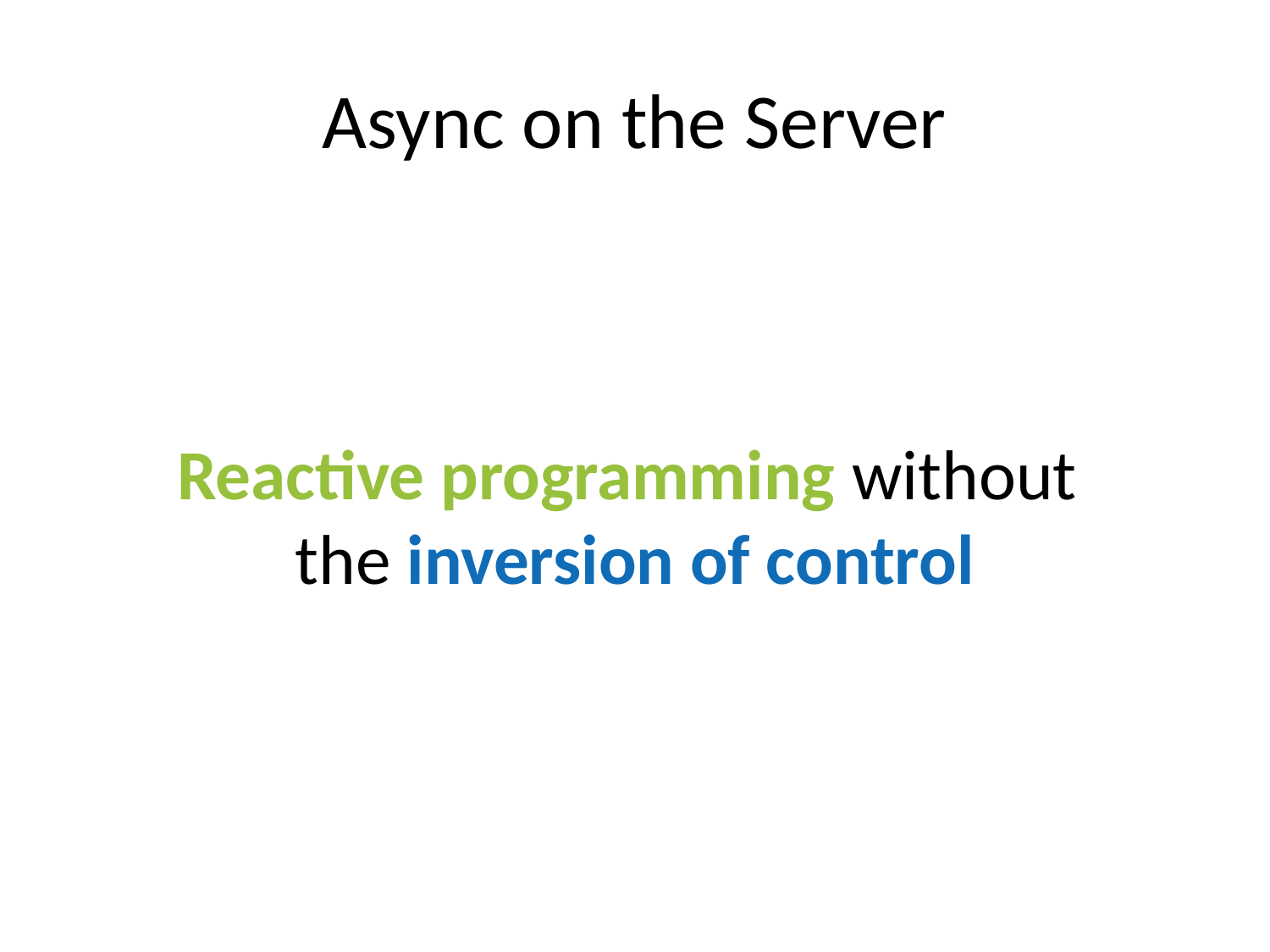

# Async on the Server

Reactive programming without
the inversion of control